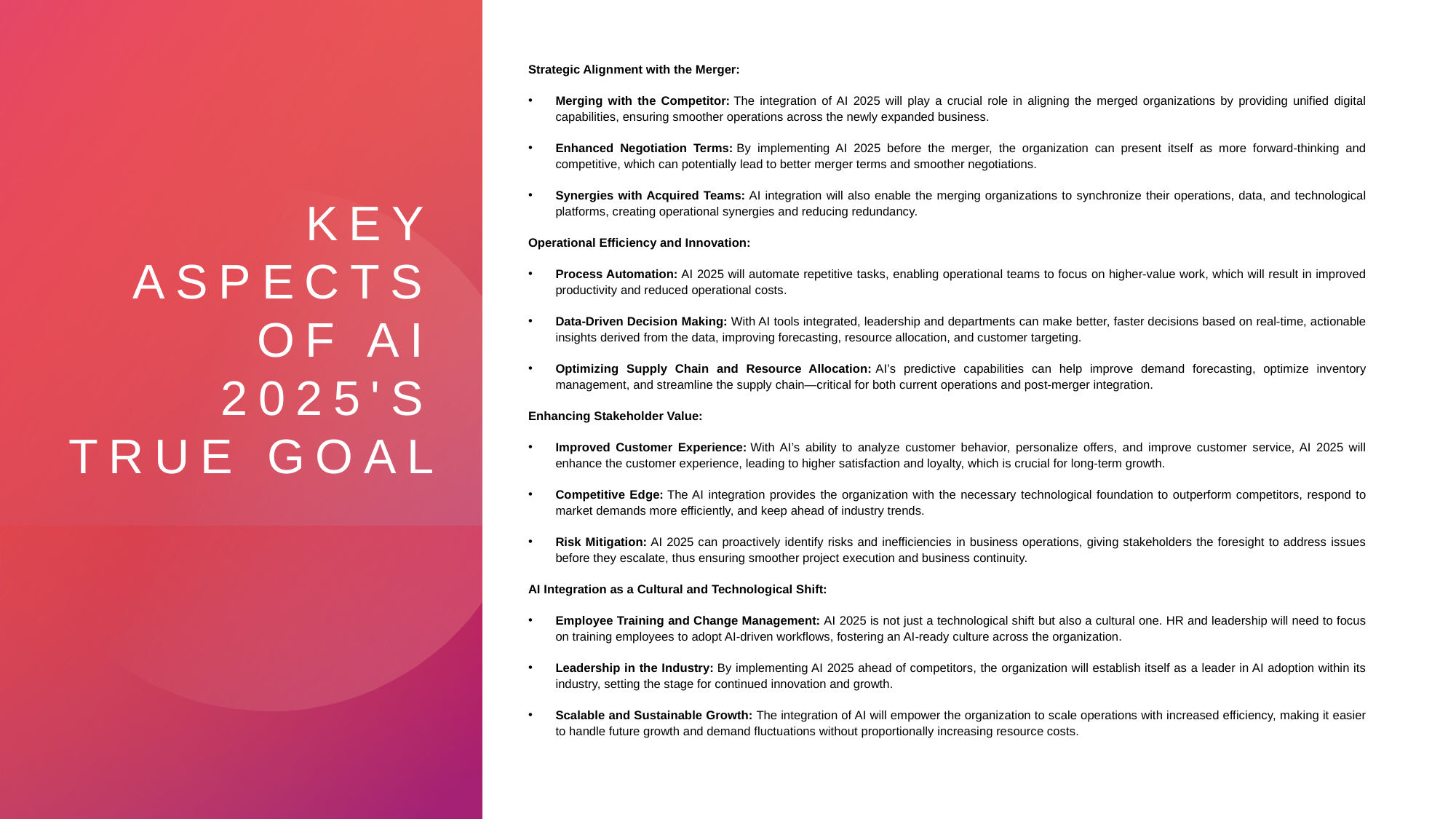

Strategic Alignment with the Merger:
Merging with the Competitor: The integration of AI 2025 will play a crucial role in aligning the merged organizations by providing unified digital capabilities, ensuring smoother operations across the newly expanded business.
Enhanced Negotiation Terms: By implementing AI 2025 before the merger, the organization can present itself as more forward-thinking and competitive, which can potentially lead to better merger terms and smoother negotiations.
Synergies with Acquired Teams: AI integration will also enable the merging organizations to synchronize their operations, data, and technological platforms, creating operational synergies and reducing redundancy.
Operational Efficiency and Innovation:
Process Automation: AI 2025 will automate repetitive tasks, enabling operational teams to focus on higher-value work, which will result in improved productivity and reduced operational costs.
Data-Driven Decision Making: With AI tools integrated, leadership and departments can make better, faster decisions based on real-time, actionable insights derived from the data, improving forecasting, resource allocation, and customer targeting.
Optimizing Supply Chain and Resource Allocation: AI’s predictive capabilities can help improve demand forecasting, optimize inventory management, and streamline the supply chain—critical for both current operations and post-merger integration.
Enhancing Stakeholder Value:
Improved Customer Experience: With AI’s ability to analyze customer behavior, personalize offers, and improve customer service, AI 2025 will enhance the customer experience, leading to higher satisfaction and loyalty, which is crucial for long-term growth.
Competitive Edge: The AI integration provides the organization with the necessary technological foundation to outperform competitors, respond to market demands more efficiently, and keep ahead of industry trends.
Risk Mitigation: AI 2025 can proactively identify risks and inefficiencies in business operations, giving stakeholders the foresight to address issues before they escalate, thus ensuring smoother project execution and business continuity.
AI Integration as a Cultural and Technological Shift:
Employee Training and Change Management: AI 2025 is not just a technological shift but also a cultural one. HR and leadership will need to focus on training employees to adopt AI-driven workflows, fostering an AI-ready culture across the organization.
Leadership in the Industry: By implementing AI 2025 ahead of competitors, the organization will establish itself as a leader in AI adoption within its industry, setting the stage for continued innovation and growth.
Scalable and Sustainable Growth: The integration of AI will empower the organization to scale operations with increased efficiency, making it easier to handle future growth and demand fluctuations without proportionally increasing resource costs.

# Key Aspects of AI 2025's True Goal